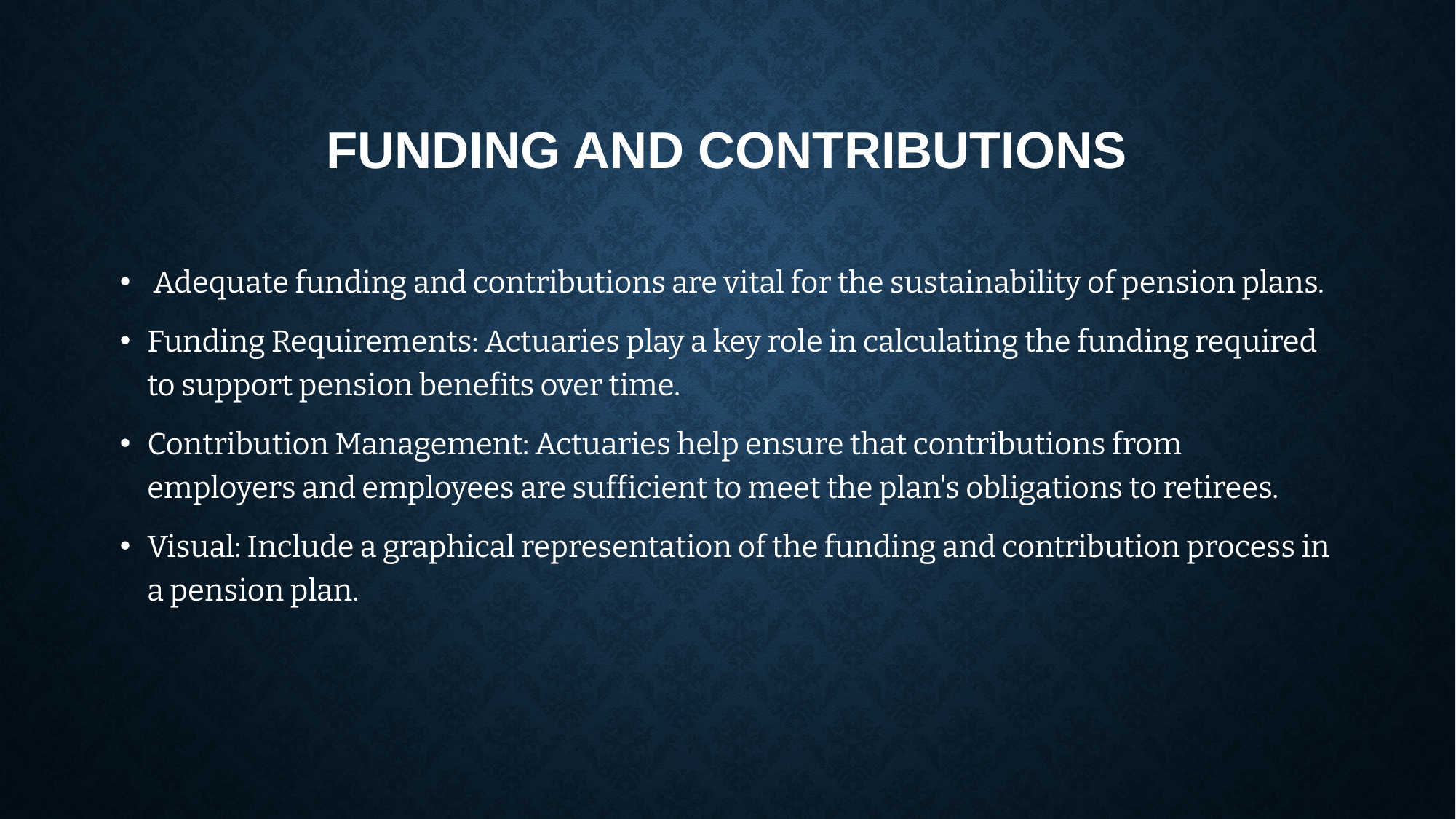

# Funding and Contributions
 Adequate funding and contributions are vital for the sustainability of pension plans.
Funding Requirements: Actuaries play a key role in calculating the funding required to support pension benefits over time.
Contribution Management: Actuaries help ensure that contributions from employers and employees are sufficient to meet the plan's obligations to retirees.
Visual: Include a graphical representation of the funding and contribution process in a pension plan.